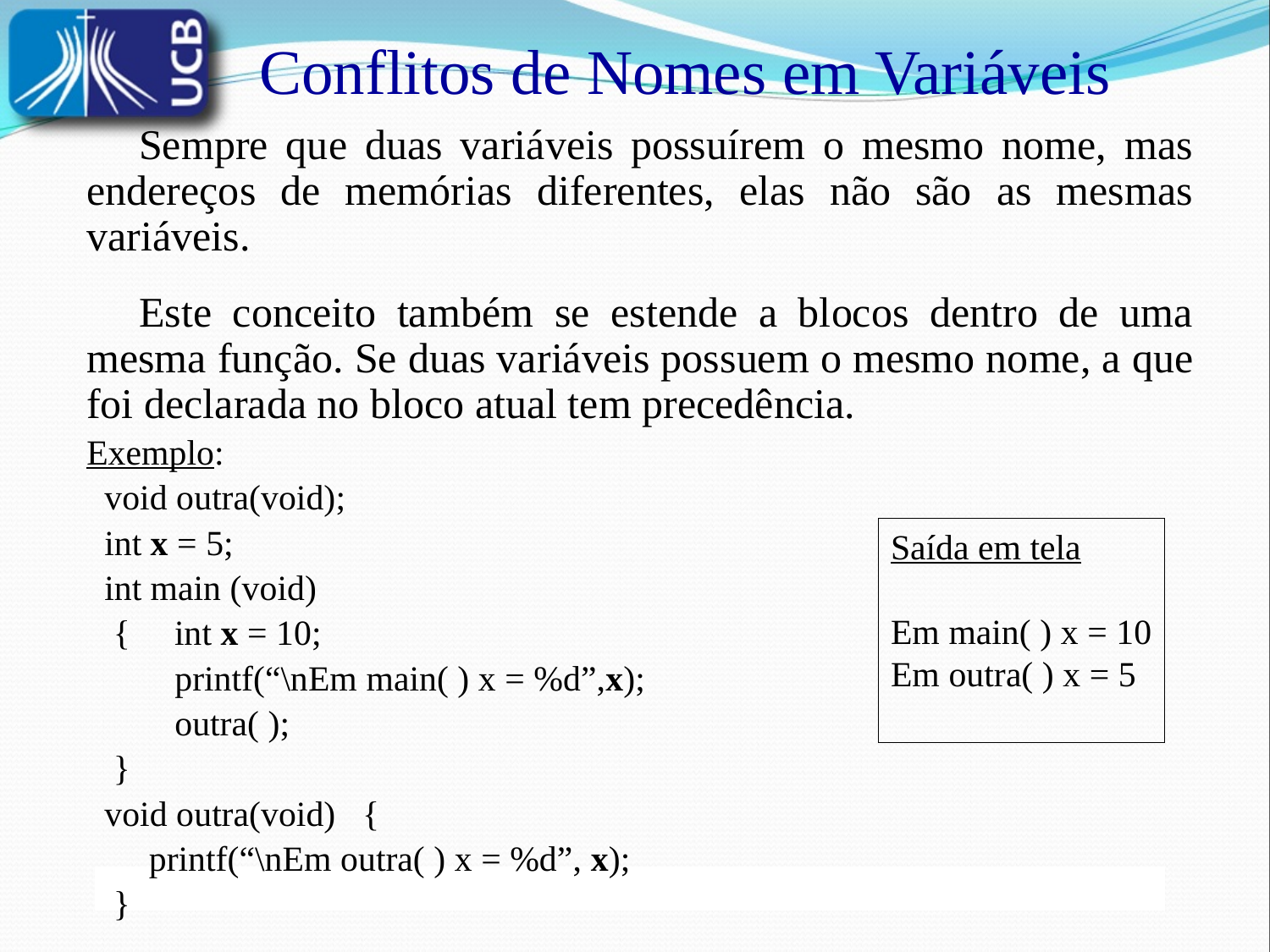

Conflitos de Nomes em Variáveis
	Sempre que duas variáveis possuírem o mesmo nome, mas endereços de memórias diferentes, elas não são as mesmas variáveis.

	Este conceito também se estende a blocos dentro de uma mesma função. Se duas variáveis possuem o mesmo nome, a que foi declarada no bloco atual tem precedência.
Exemplo:
  void outra(void);
  int x = 5;
  int main (void)
   {	    int x = 10;
	    printf(“\nEm main( ) x = %d”,x);
	    outra( );
   }
  void outra(void)   {
       printf(“\nEm outra( ) x = %d”, x);
   }
Saída em tela

Em main( ) x = 10
Em outra( ) x = 5